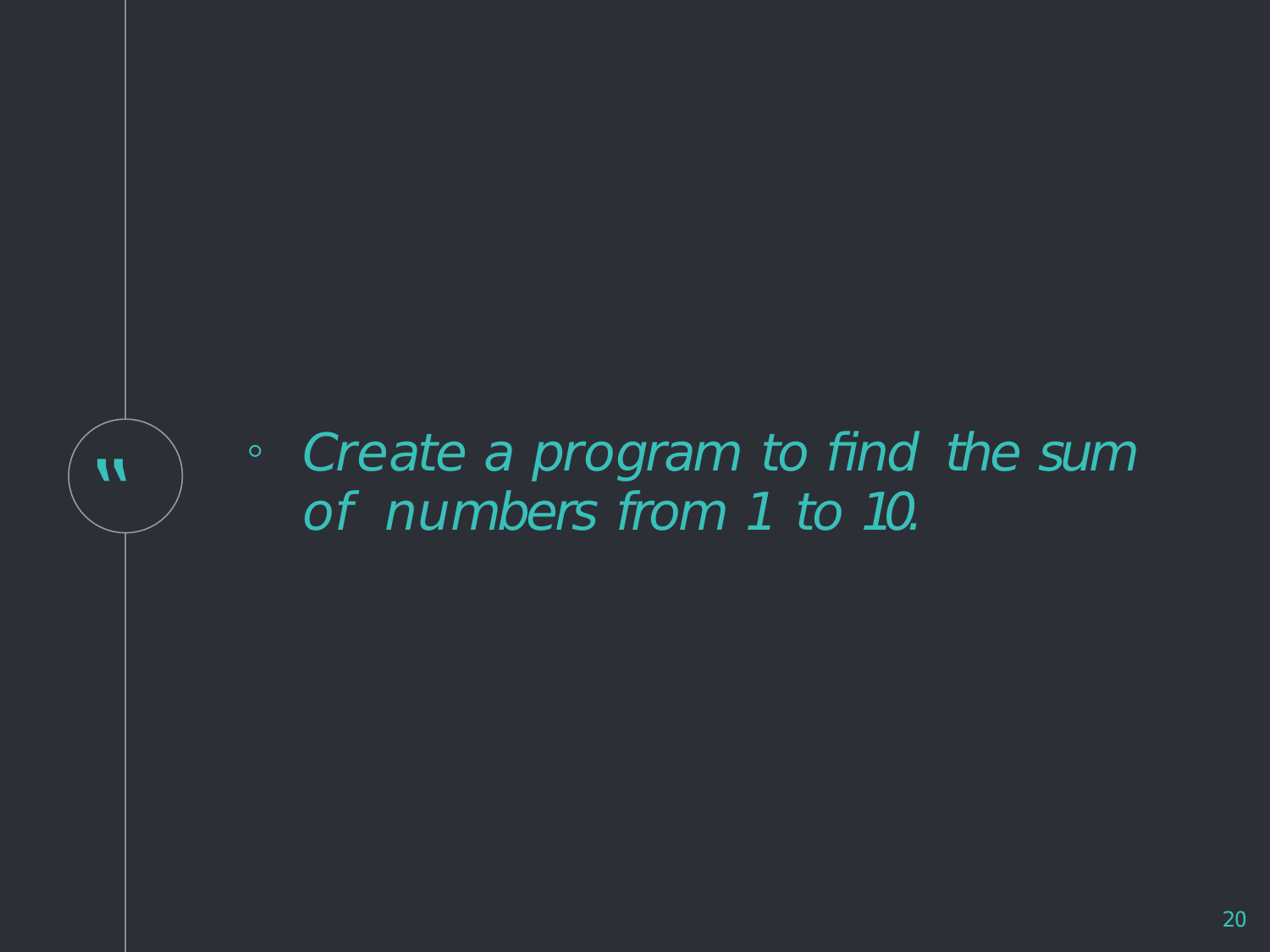

Create a program to find the sum of  numbers from 1 to 10.

“
20